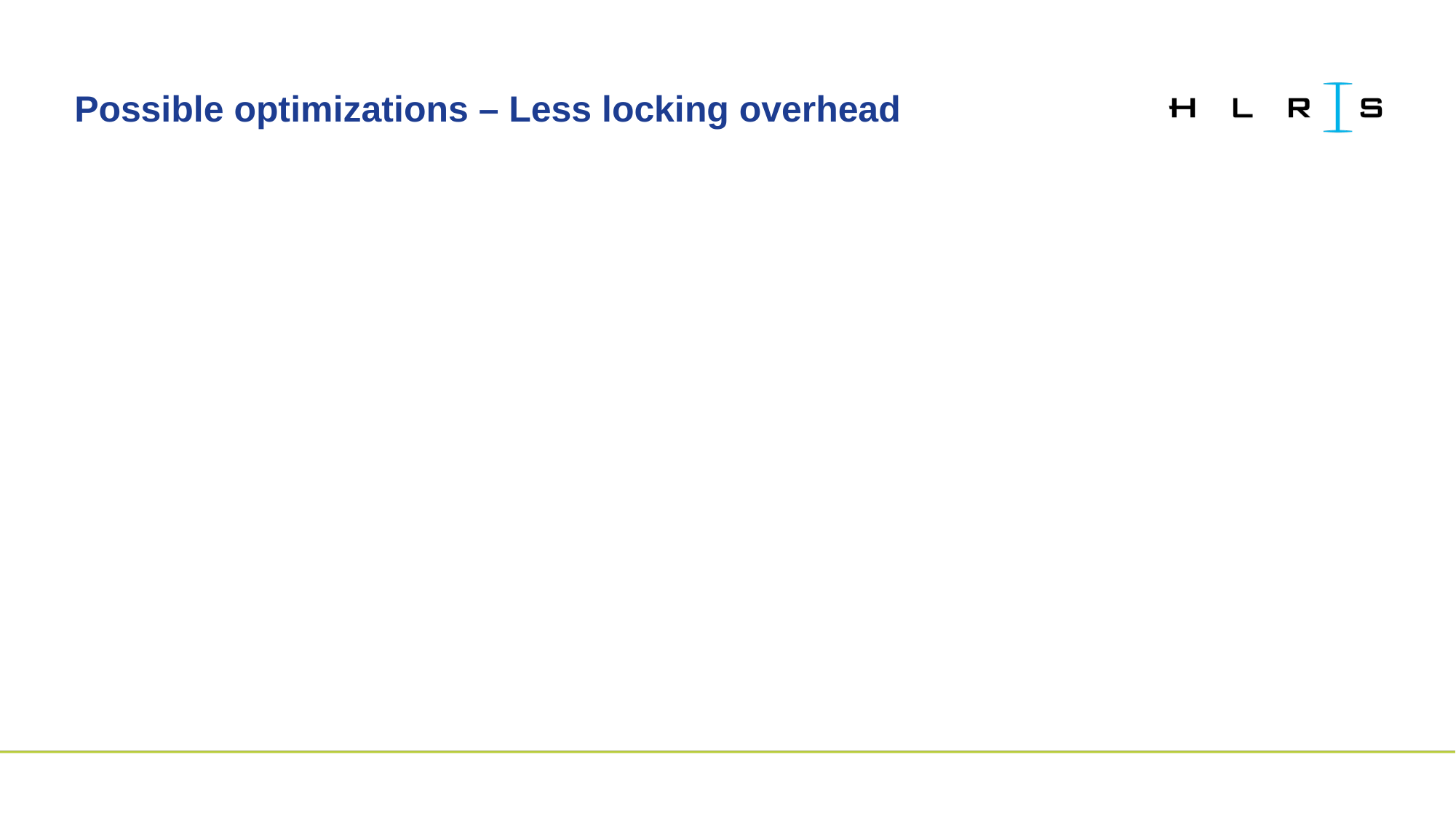

# Possible optimizations – Less locking overhead